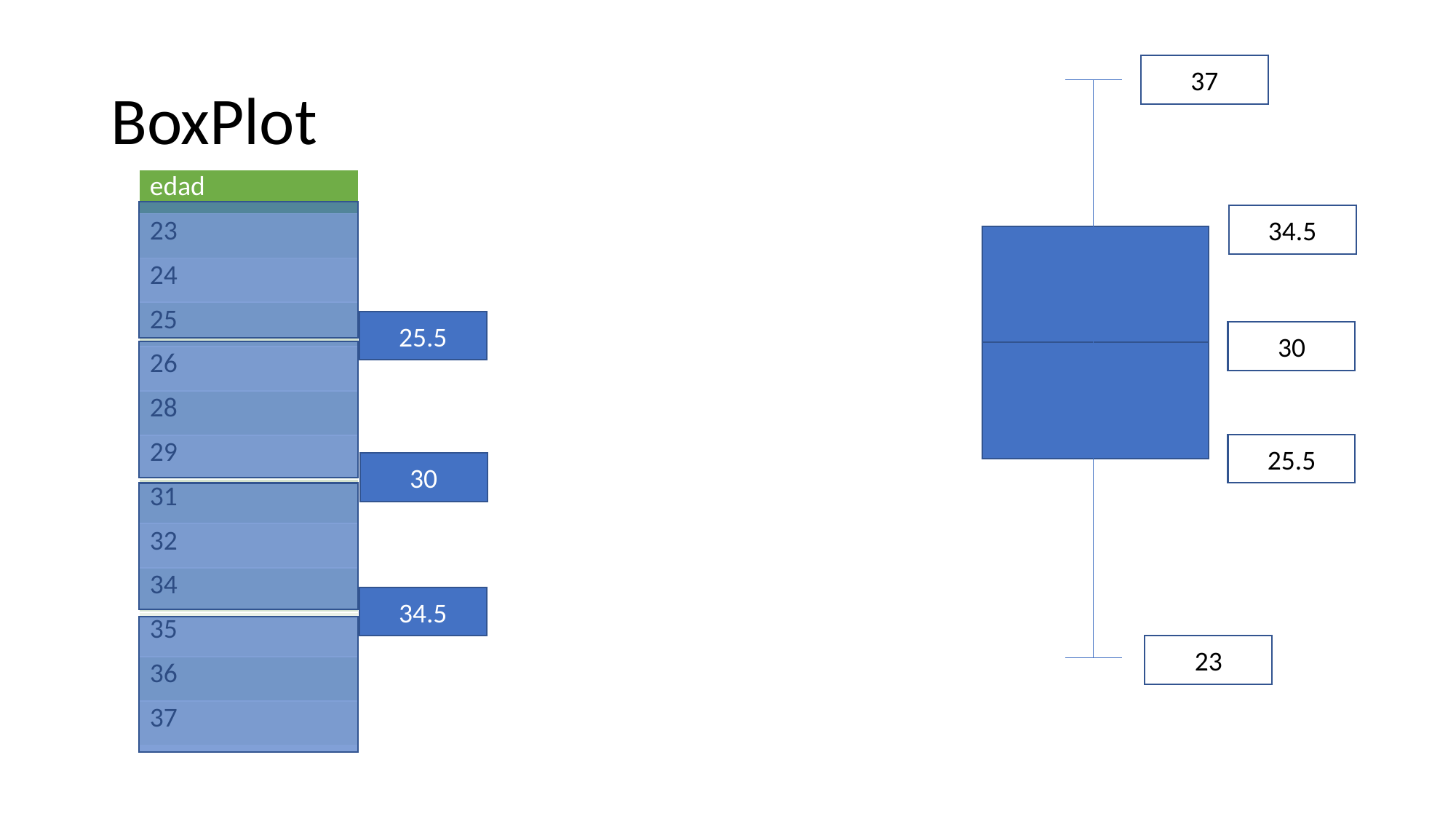

# BoxPlot
37
| edad |
| --- |
| 23 |
| 24 |
| 25 |
| 26 |
| 28 |
| 29 |
| 31 |
| 32 |
| 34 |
| 35 |
| 36 |
| 37 |

34.5

25.5
30

25.5
30

34.5

23